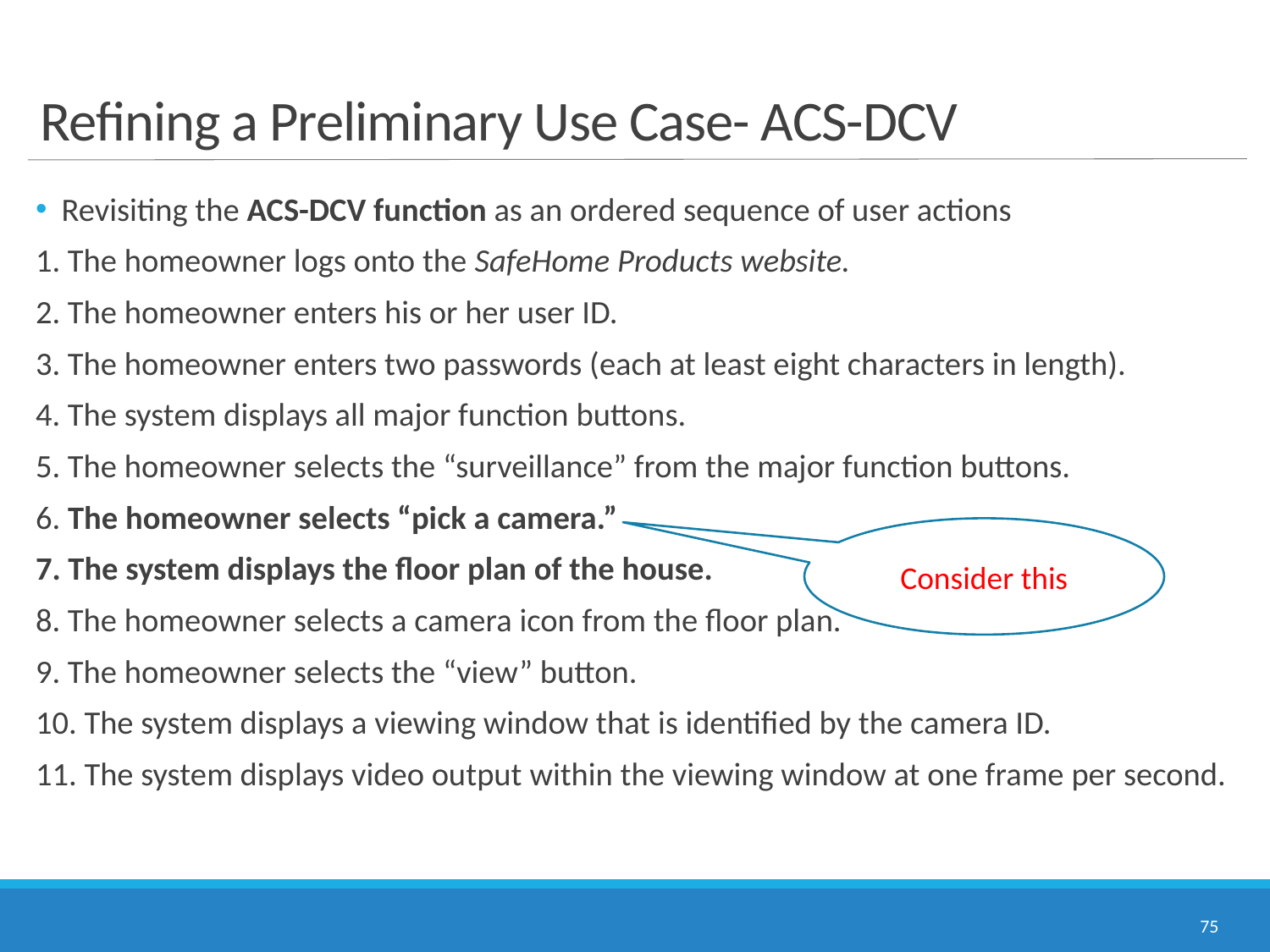

# Refining a Preliminary Use Case- ACS-DCV
Revisiting the ACS-DCV function as an ordered sequence of user actions
1. The homeowner logs onto the SafeHome Products website.
2. The homeowner enters his or her user ID.
3. The homeowner enters two passwords (each at least eight characters in length).
4. The system displays all major function buttons.
5. The homeowner selects the “surveillance” from the major function buttons.
6. The homeowner selects “pick a camera.”
7. The system displays the floor plan of the house.
8. The homeowner selects a camera icon from the floor plan.
9. The homeowner selects the “view” button.
10. The system displays a viewing window that is identified by the camera ID.
11. The system displays video output within the viewing window at one frame per second.
Consider this